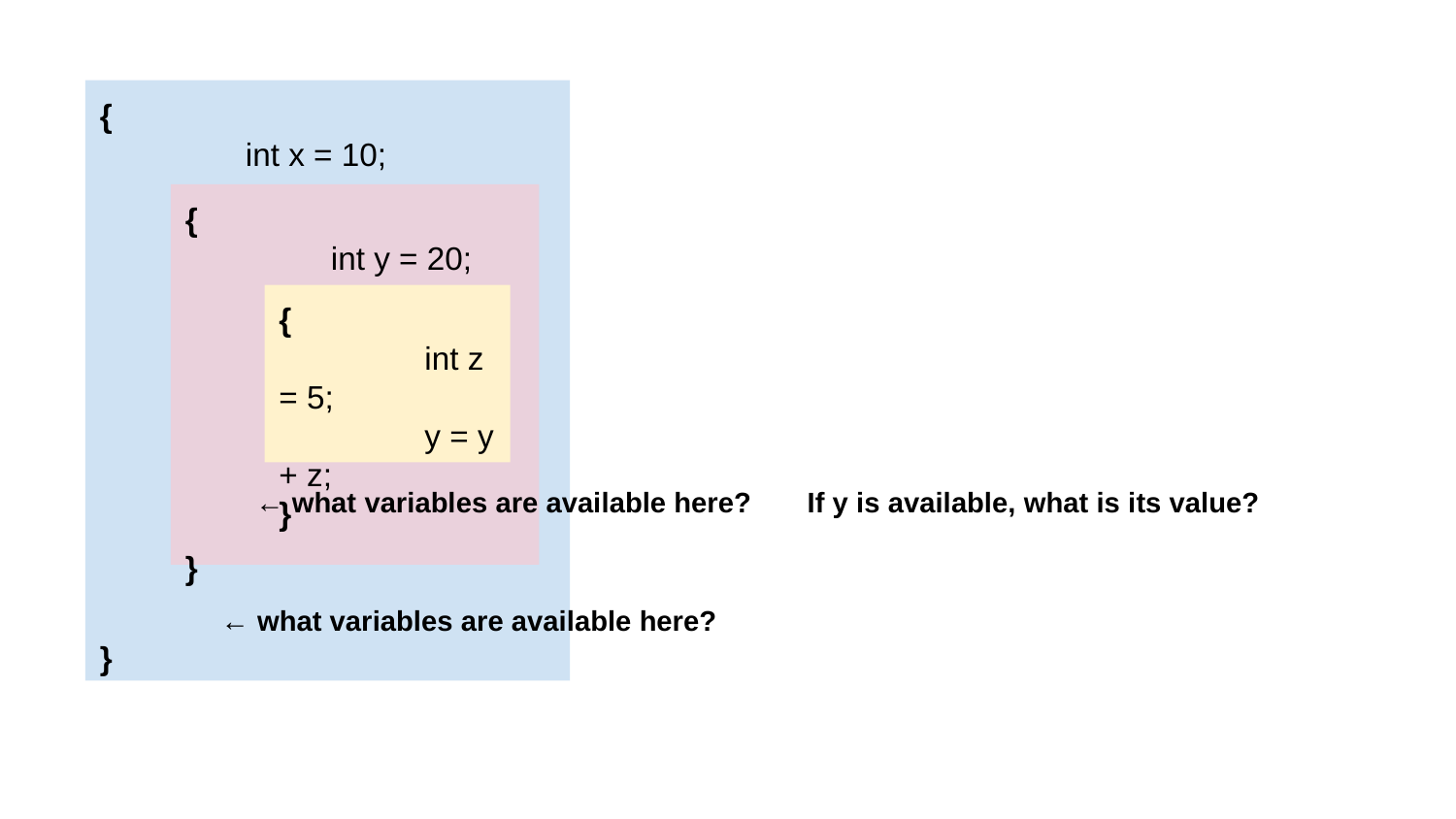

{
	int x = 10;

}
{
	int y = 20;

}
{
	int z = 5;
	y = y + z;
}

← what variables are available here?       If y is available, what is its value?
← what variables are available here?